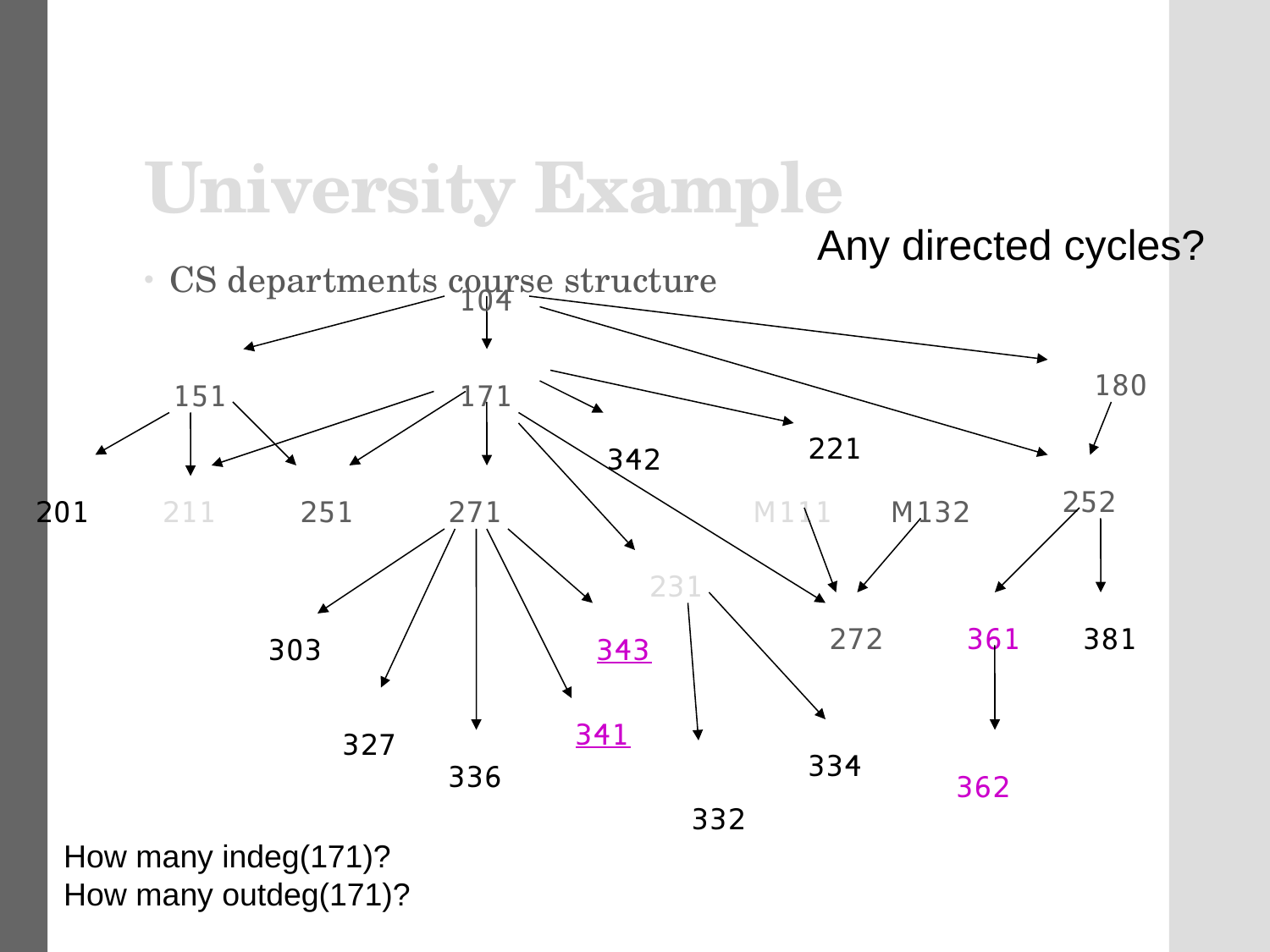

# University Example
Any directed cycles?
104
CS departments course structure

180
151
171

221

342

252
201
211
251
271
M111
M132

231
272
361
381
303
343

341
327
334
336
362
332
How many indeg(171)?
How many outdeg(171)?